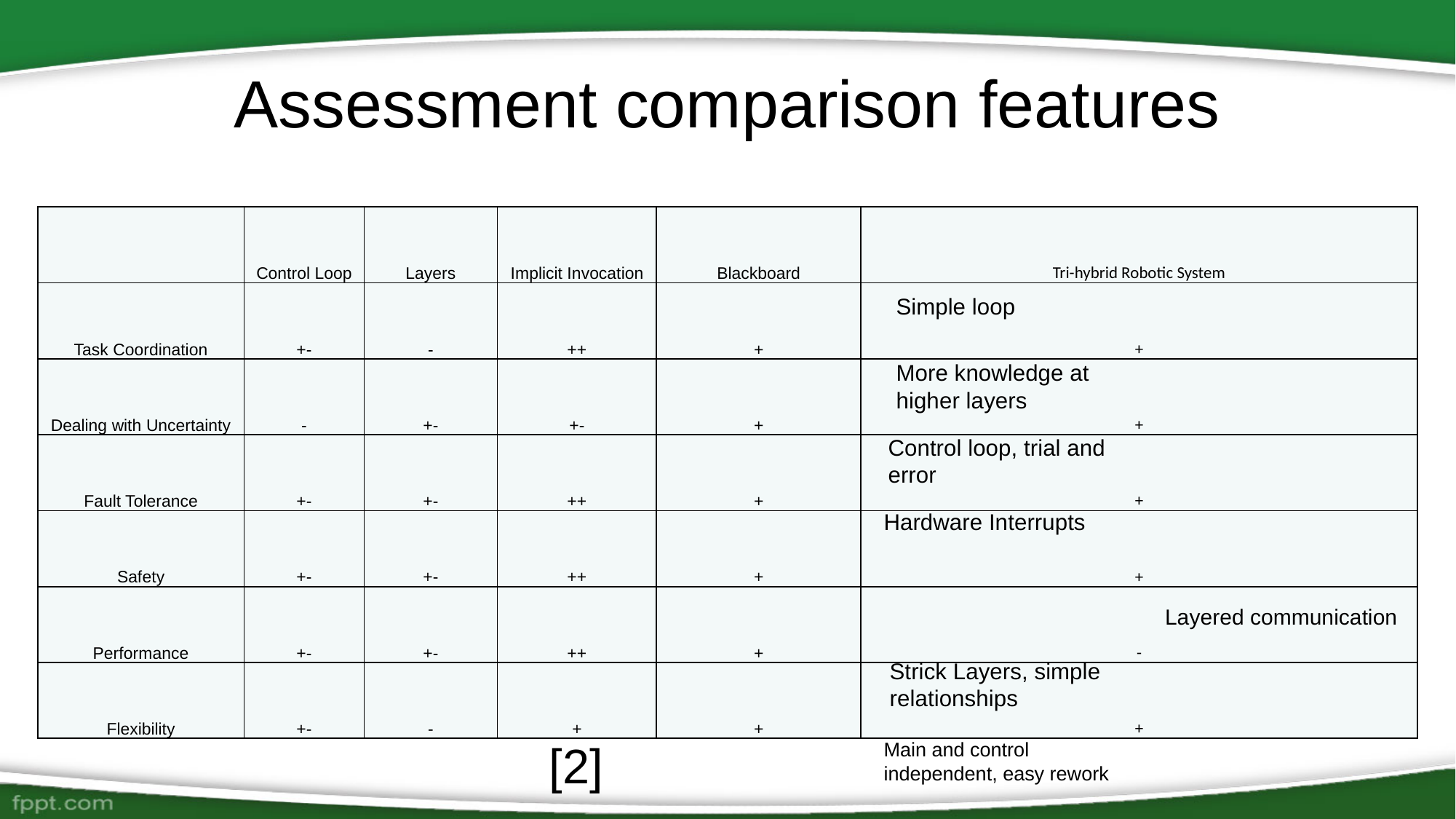

# Assessment comparison features
|  | Control Loop | Layers | Implicit Invocation | Blackboard | Tri-hybrid Robotic System |
| --- | --- | --- | --- | --- | --- |
| Task Coordination | +- | - | ++ | + | + |
| Dealing with Uncertainty | - | +- | +- | + | + |
| Fault Tolerance | +- | +- | ++ | + | + |
| Safety | +- | +- | ++ | + | + |
| Performance | +- | +- | ++ | + | - |
| Flexibility | +- | - | + | + | + |
Simple loop
More knowledge at higher layers
Control loop, trial and error
Hardware Interrupts
Layered communication
Strick Layers, simple relationships
[2]
Main and control independent, easy rework